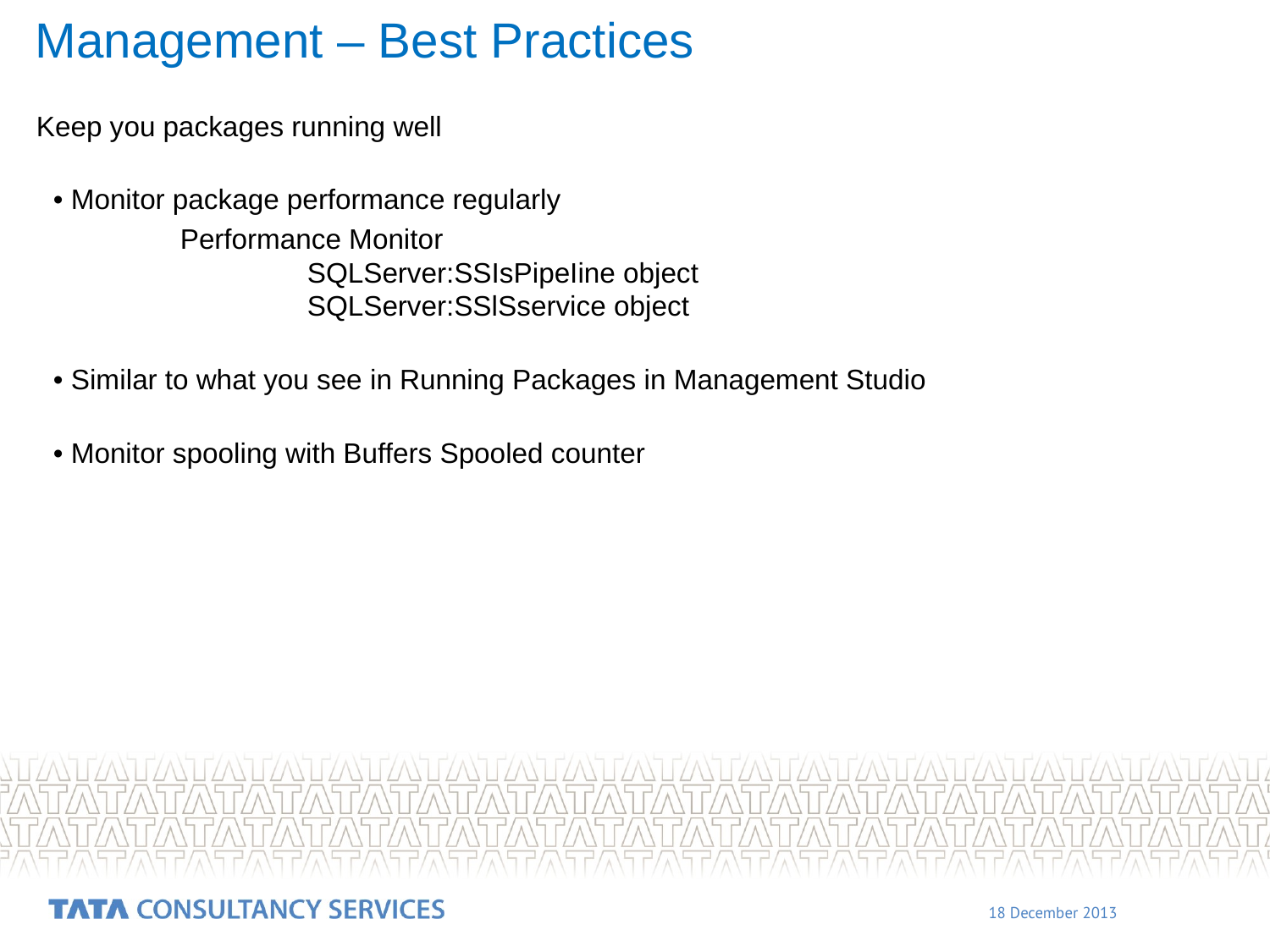

# Management – Best Practices
Keep you packages running well
• Monitor package performance regularly
		Performance Monitor
		SQLServer:SSIsPipeIine object
		SQLServer:SSlSservice object
• Similar to what you see in Running Packages in Management Studio
• Monitor spooling with Buffers Spooled counter